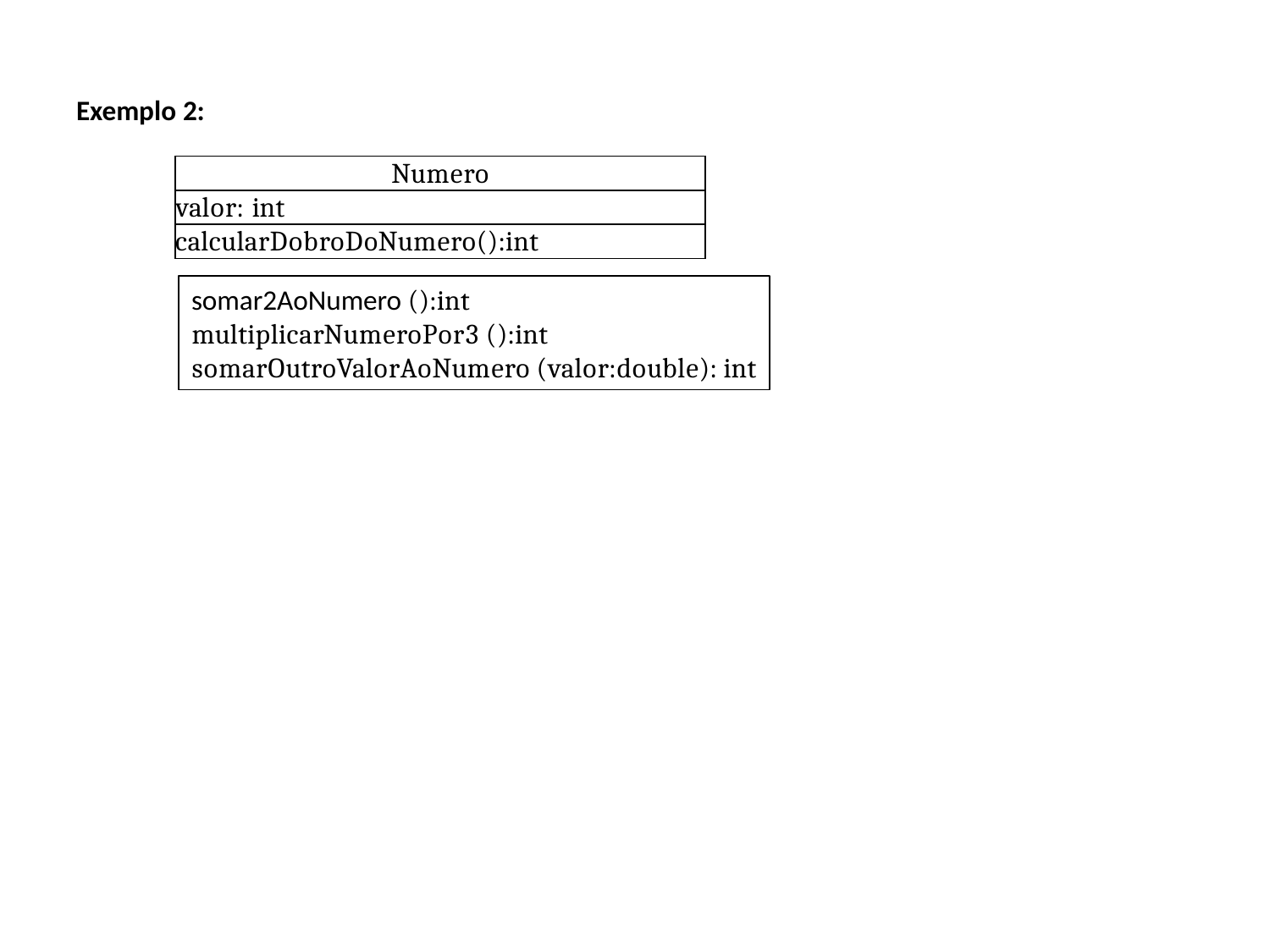

Exemplo 2:

| Numero |
| --- |
| valor: int |
| calcularDobroDoNumero():int |
somar2AoNumero ():int
multiplicarNumeroPor3 ():int
somarOutroValorAoNumero (valor:double): int